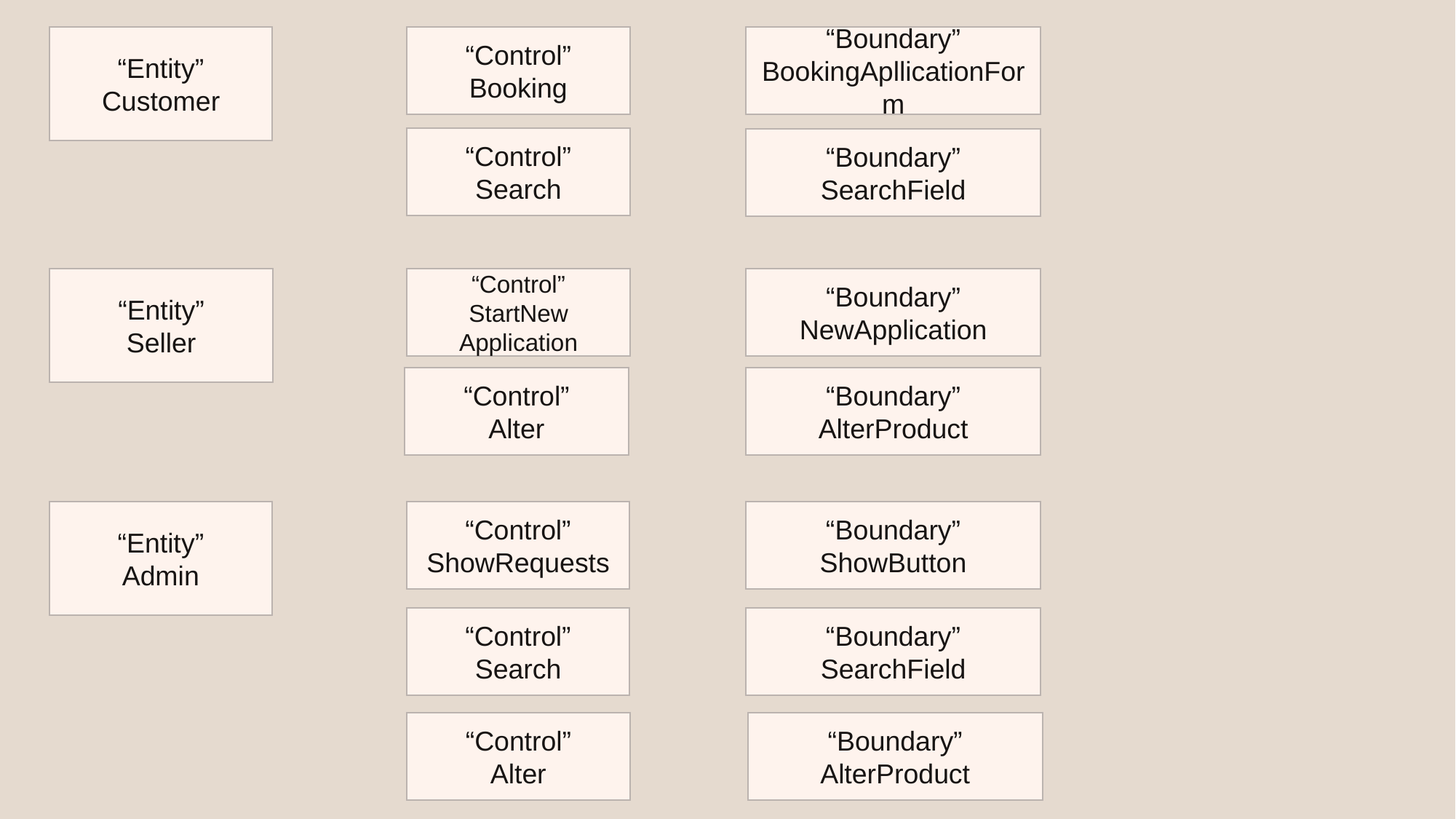

“Entity”
Customer
“Control”
Booking
“Boundary”
BookingApllicationForm
“Control”
Search
“Boundary”
SearchField
“Entity”
Seller
“Boundary”
NewApplication
“Control”
StartNew
Application
“Control”
Alter
“Boundary”
AlterProduct
“Entity”
Admin
“Control”
ShowRequests
“Boundary”
ShowButton
“Control”
Search
“Boundary”
SearchField
“Control”
Alter
“Boundary”
AlterProduct